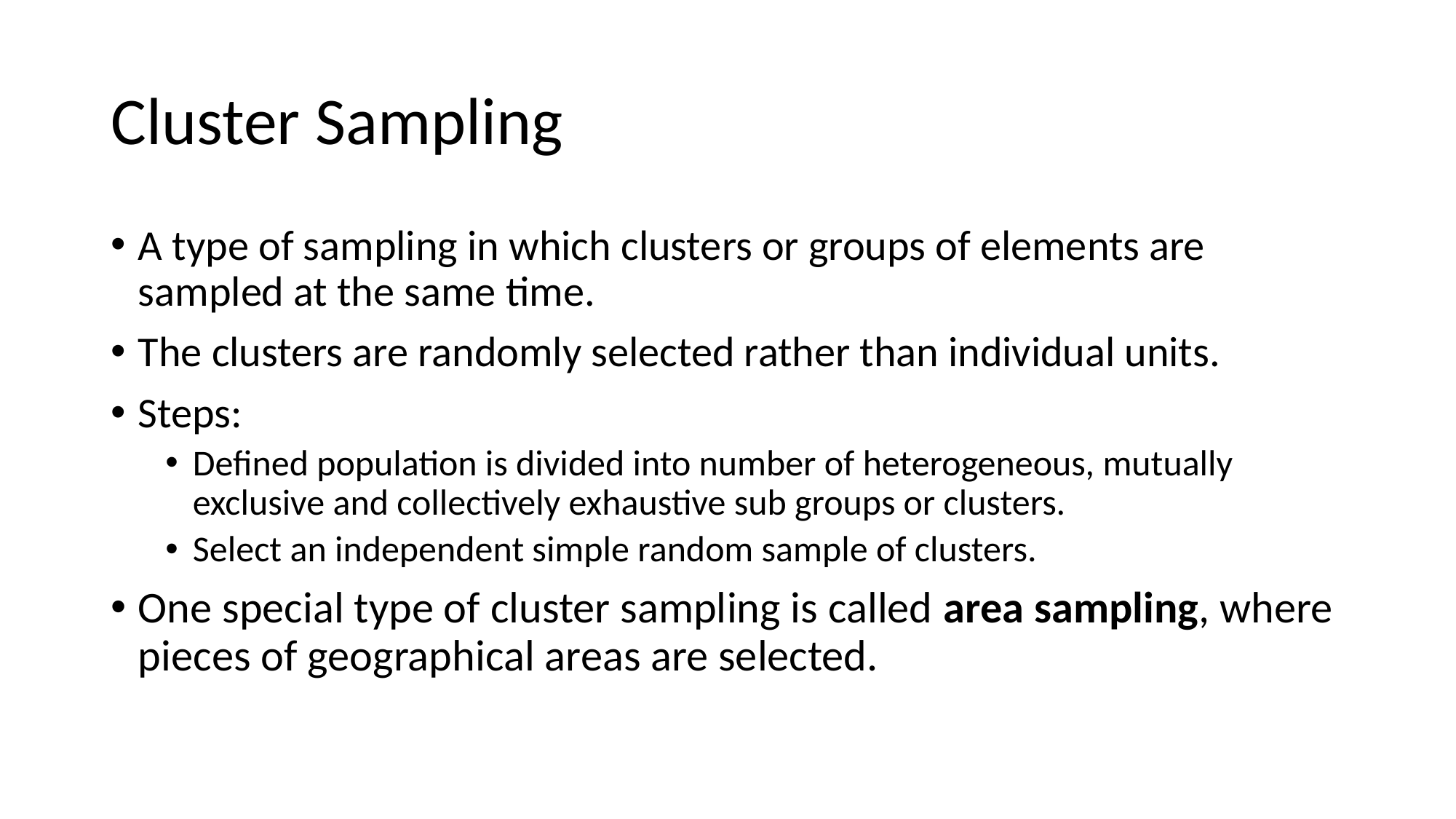

# Cluster Sampling
A type of sampling in which clusters or groups of elements are sampled at the same time.
The clusters are randomly selected rather than individual units.
Steps:
Defined population is divided into number of heterogeneous, mutually exclusive and collectively exhaustive sub groups or clusters.
Select an independent simple random sample of clusters.
One special type of cluster sampling is called area sampling, where pieces of geographical areas are selected.